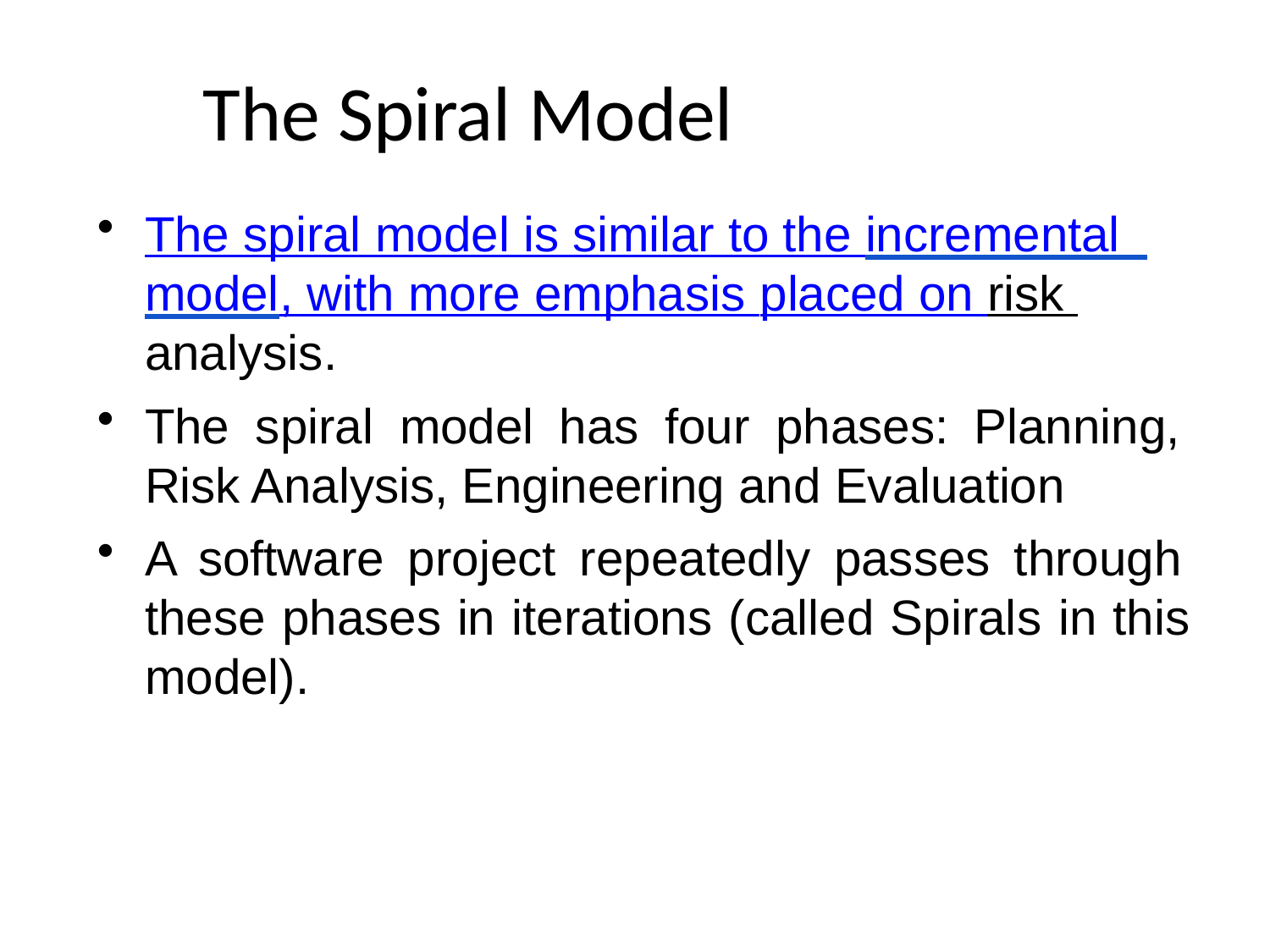

# The Spiral Model
The spiral model is similar to the incremental  model, with more emphasis placed on risk  analysis.
The spiral model has four phases: Planning,  Risk Analysis, Engineering and Evaluation
A software project repeatedly passes through  these phases in iterations (called Spirals in this  model).